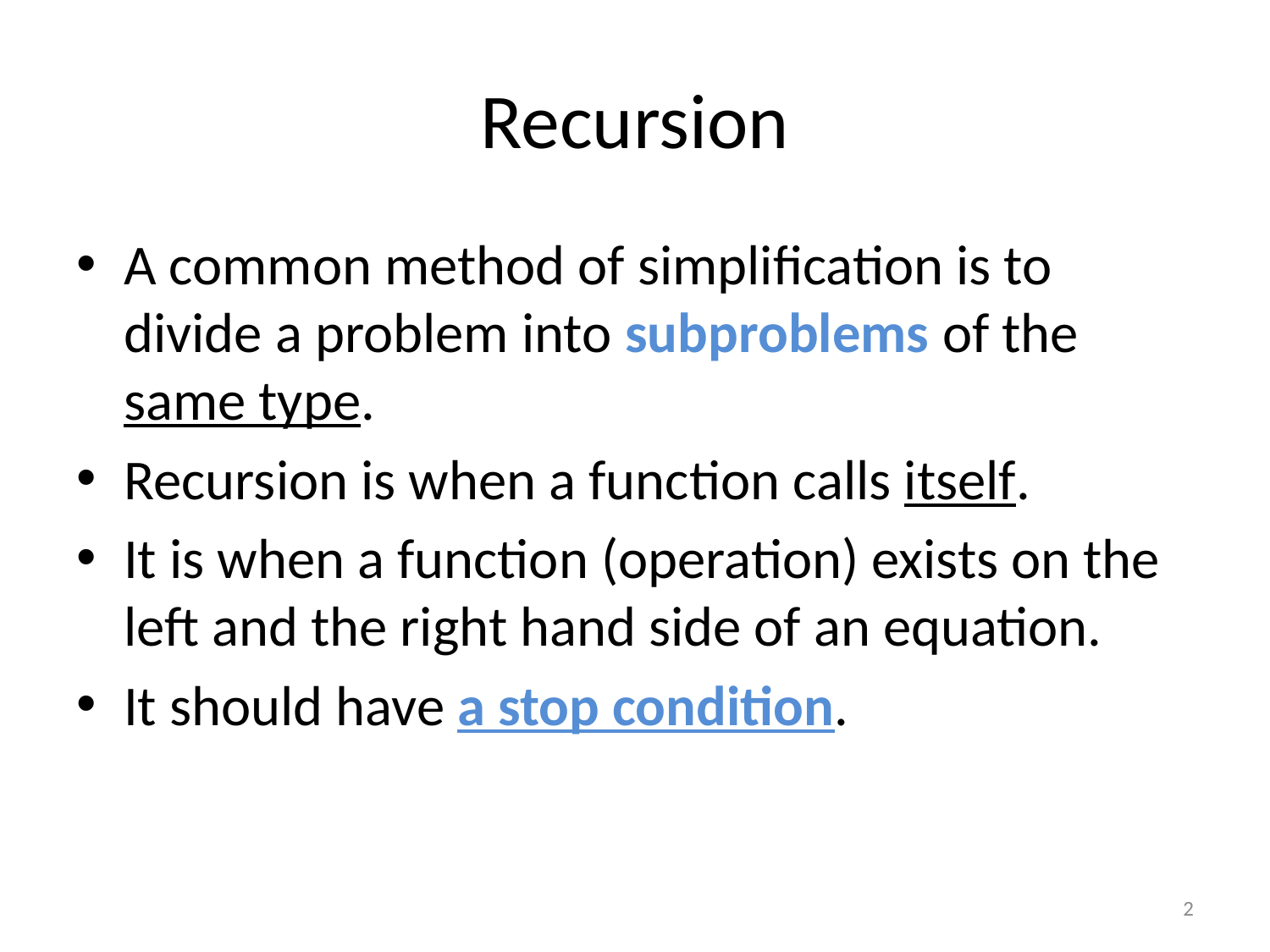

# Recursion
A common method of simplification is to divide a problem into subproblems of the same type.
Recursion is when a function calls itself.
It is when a function (operation) exists on the left and the right hand side of an equation.
It should have a stop condition.
2